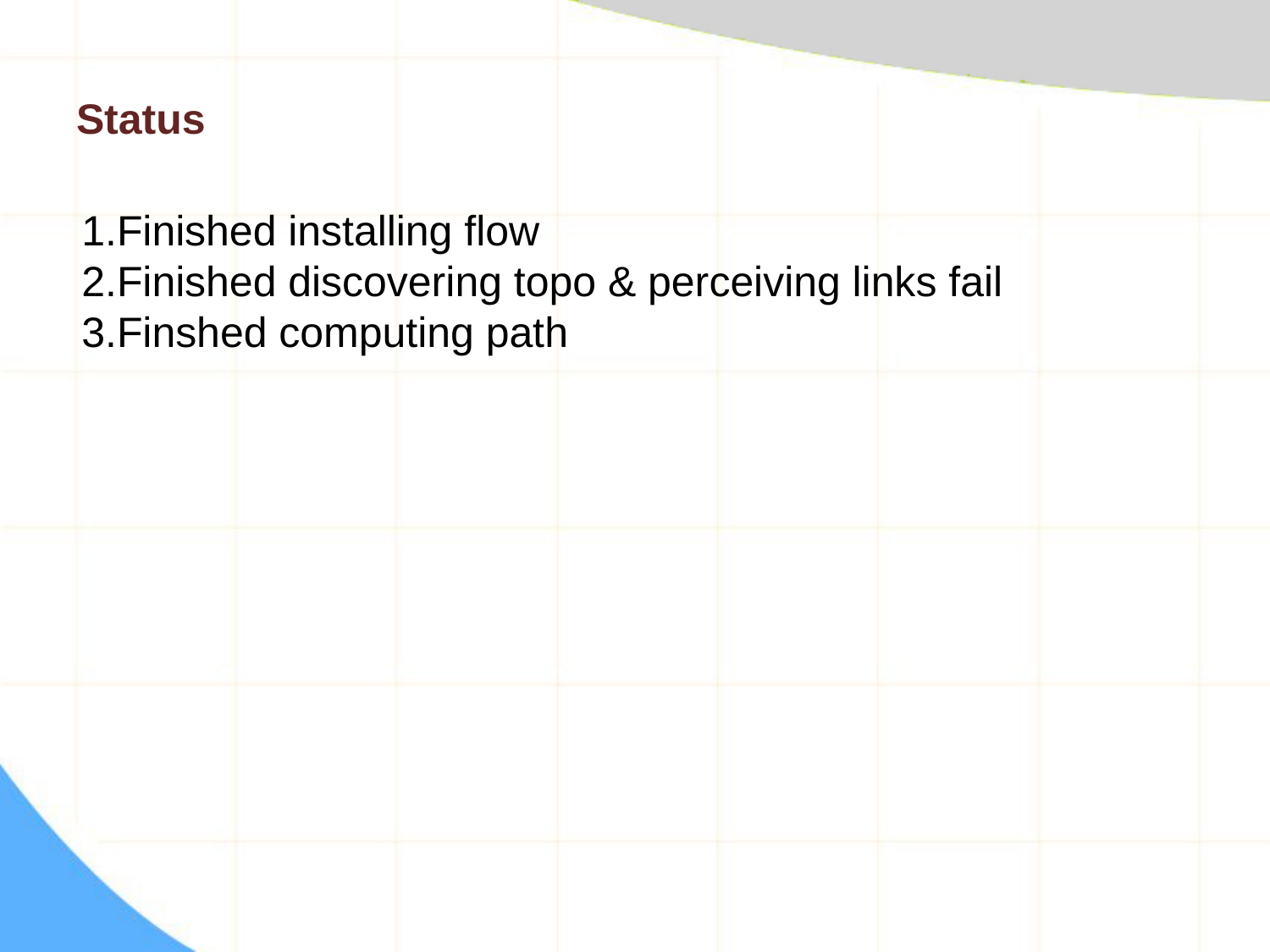

# Status
1.Finished installing flow
2.Finished discovering topo & perceiving links fail
3.Finshed computing path